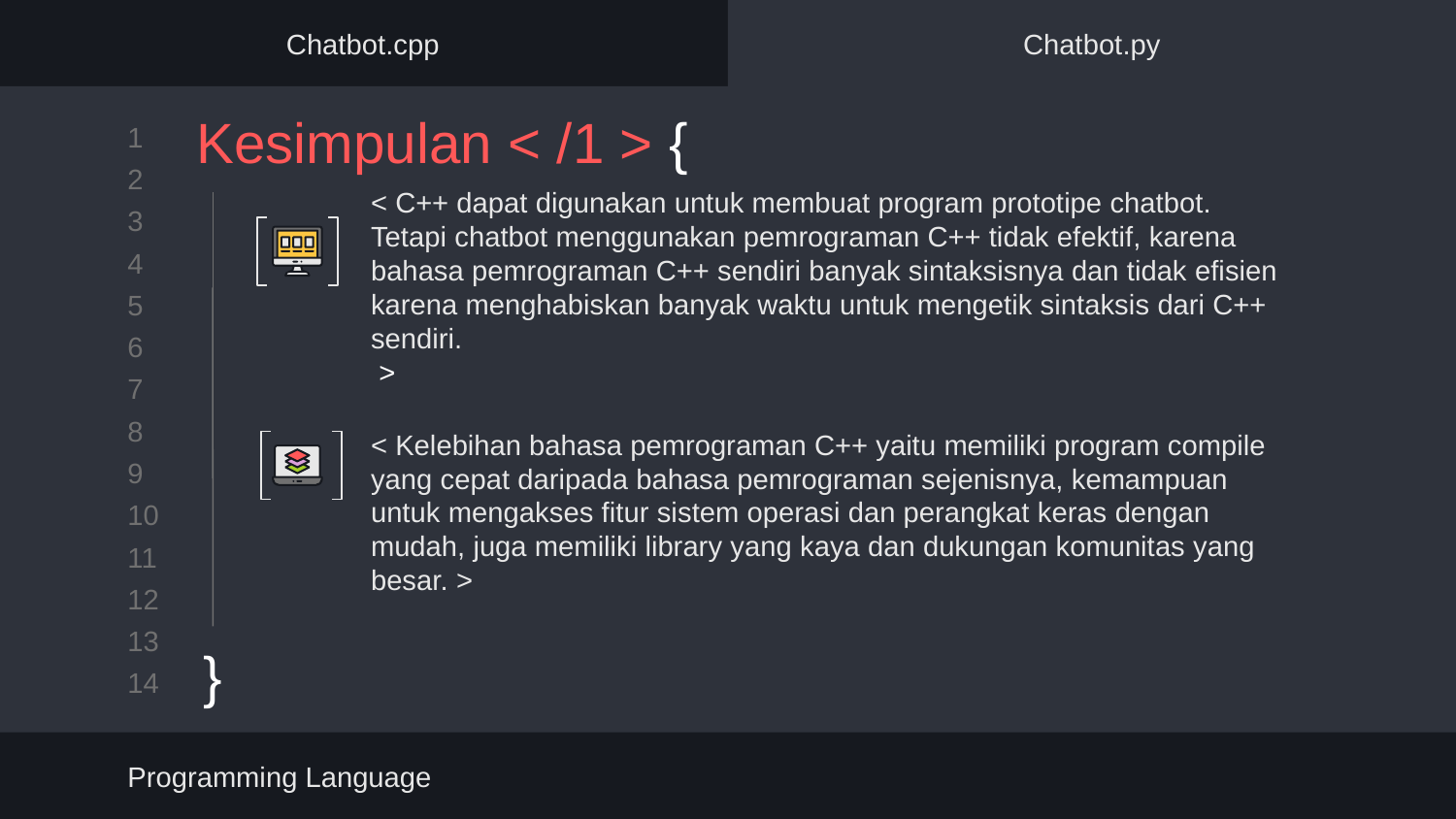

Chatbot.cpp
Chatbot.py
# Kesimpulan < /1 > {
}

< C++ dapat digunakan untuk membuat program prototipe chatbot. Tetapi chatbot menggunakan pemrograman C++ tidak efektif, karena bahasa pemrograman C++ sendiri banyak sintaksisnya dan tidak efisien karena menghabiskan banyak waktu untuk mengetik sintaksis dari C++ sendiri.
 >

< Kelebihan bahasa pemrograman C++ yaitu memiliki program compile yang cepat daripada bahasa pemrograman sejenisnya, kemampuan untuk mengakses fitur sistem operasi dan perangkat keras dengan mudah, juga memiliki library yang kaya dan dukungan komunitas yang besar. >
Programming Language